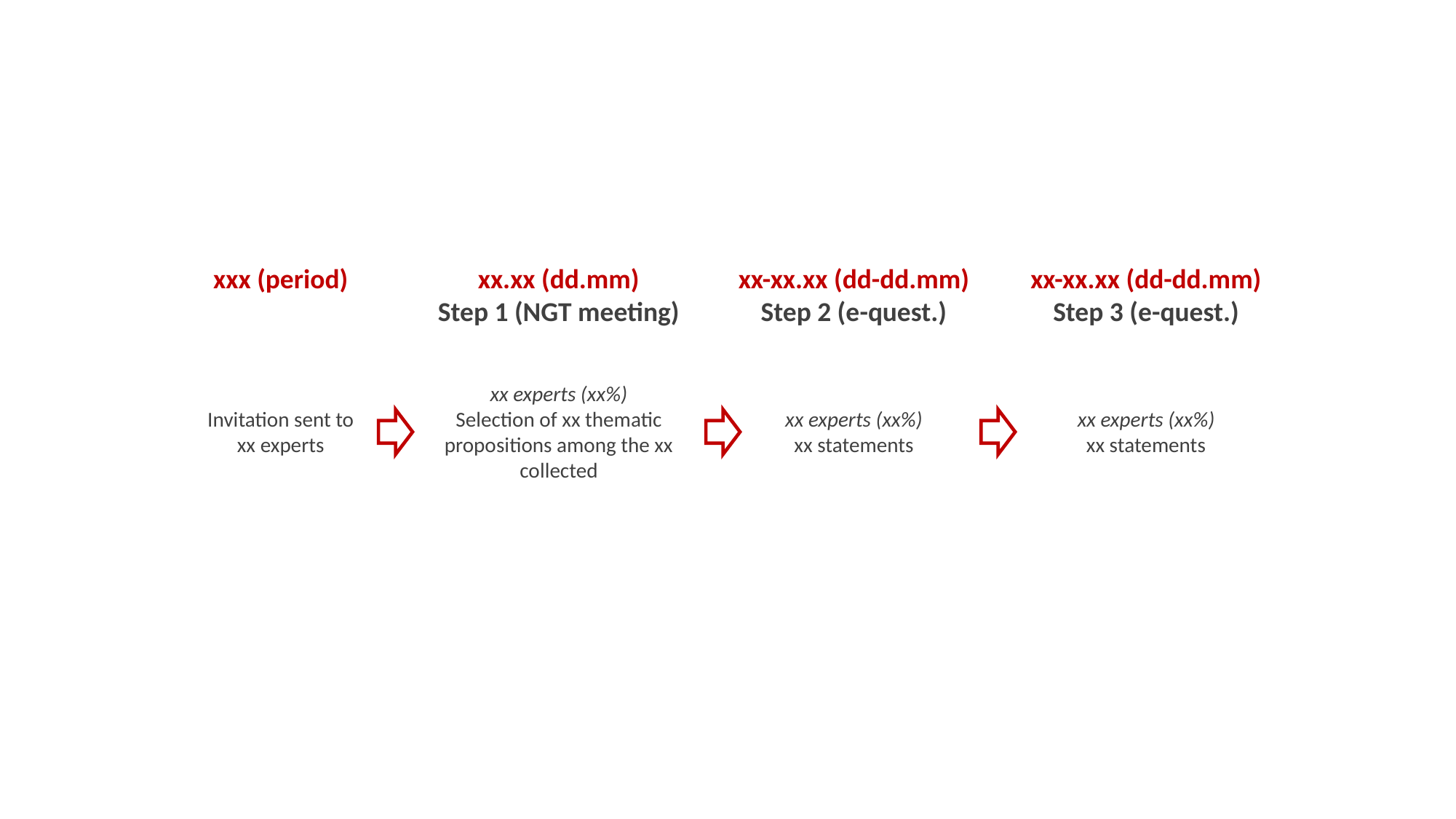

xxx (period)
xx.xx (dd.mm)
Step 1 (NGT meeting)
xx-xx.xx (dd-dd.mm)
Step 2 (e-quest.)
xx-xx.xx (dd-dd.mm)
Step 3 (e-quest.)
xx experts (xx%)
Selection of xx thematic propositions among the xx collected
Invitation sent to xx experts
xx experts (xx%)
xx statements
xx experts (xx%)
xx statements